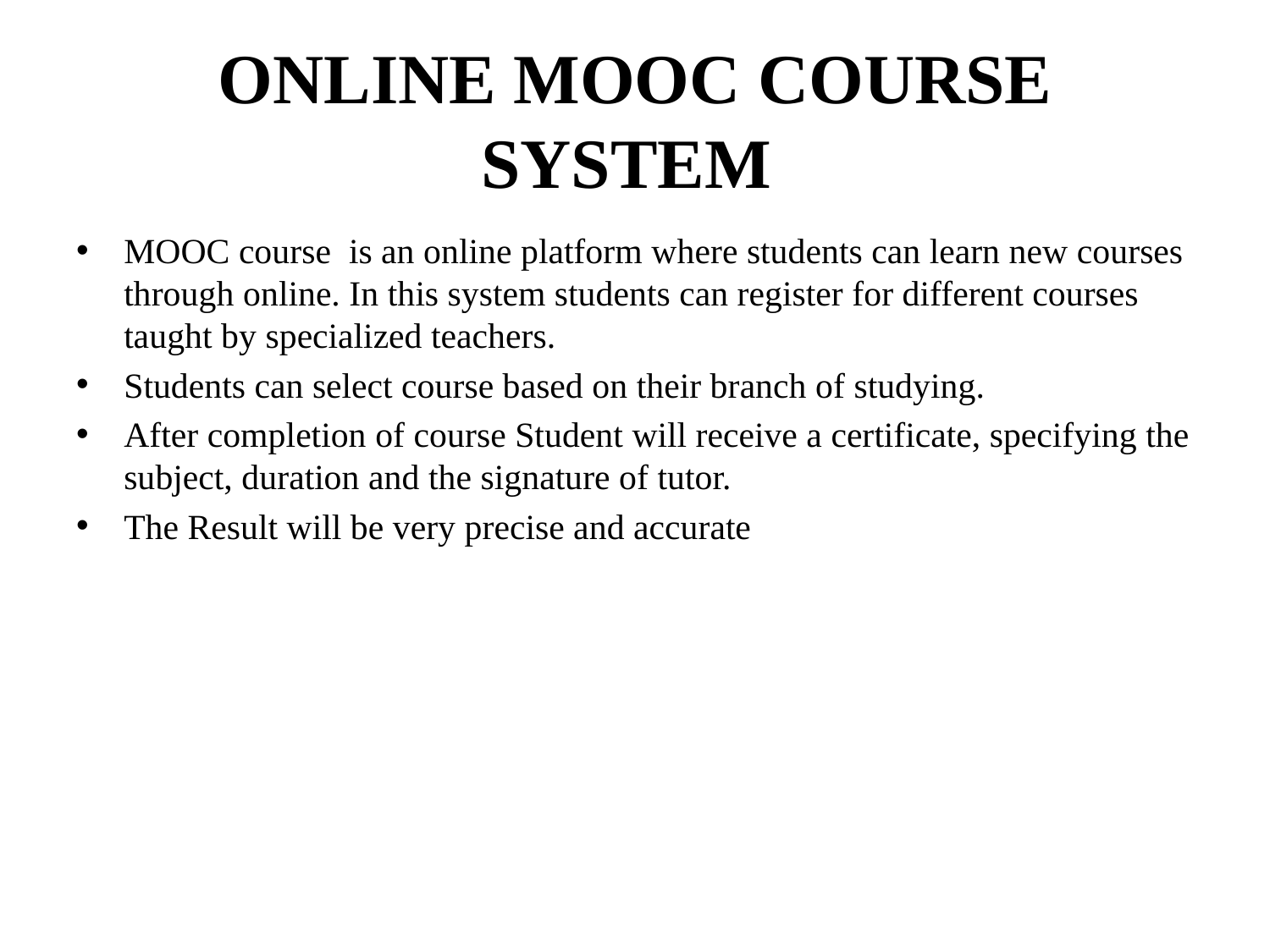

# ONLINE MOOC COURSE SYSTEM
MOOC course  is an online platform where students can learn new courses through online. In this system students can register for different courses taught by specialized teachers.
Students can select course based on their branch of studying.
After completion of course Student will receive a certificate, specifying the subject, duration and the signature of tutor.
The Result will be very precise and accurate